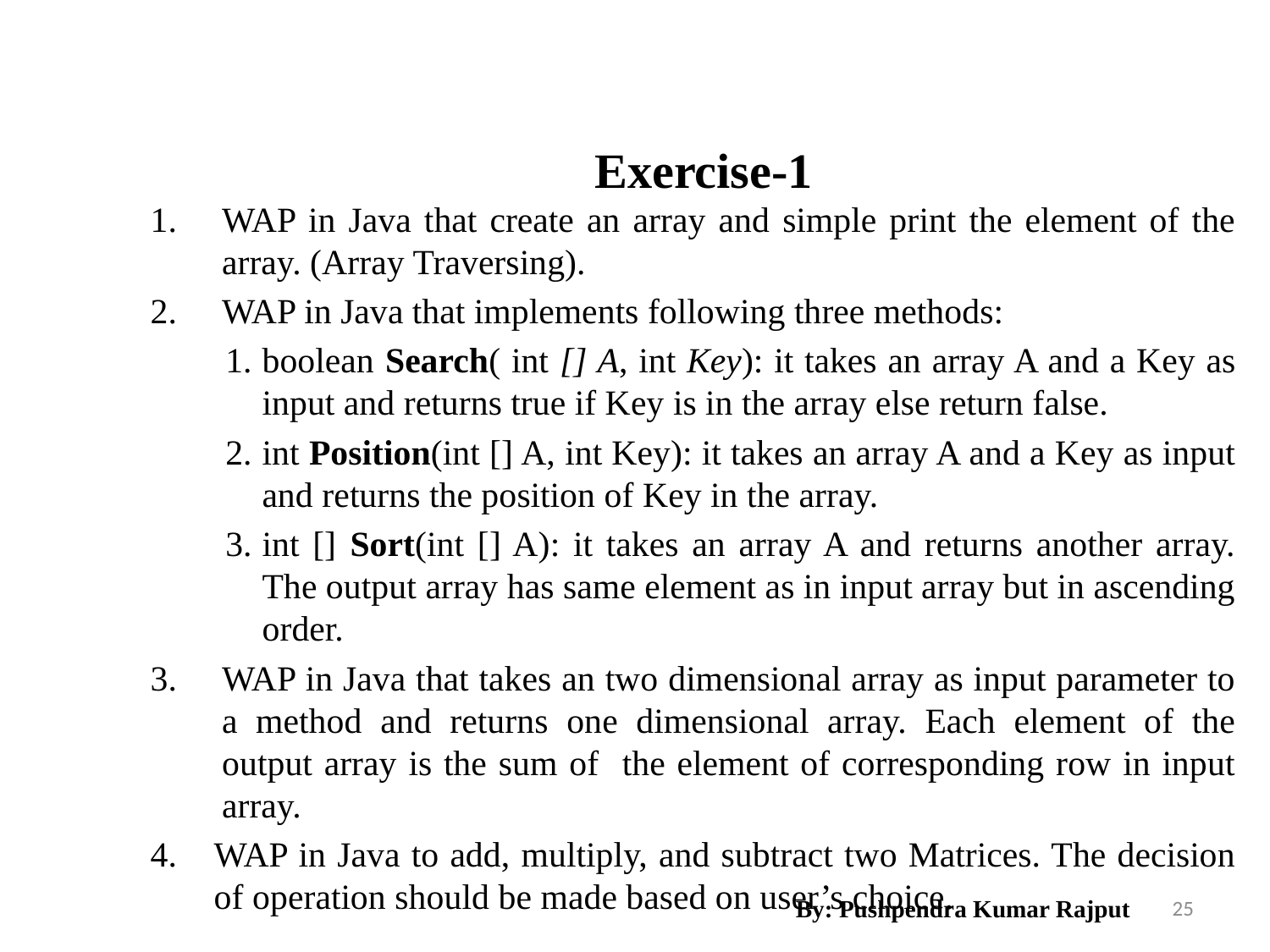

Exercise-1
WAP in Java that create an array and simple print the element of the array. (Array Traversing).
WAP in Java that implements following three methods:
boolean Search( int [] A, int Key): it takes an array A and a Key as input and returns true if Key is in the array else return false.
int Position(int [] A, int Key): it takes an array A and a Key as input and returns the position of Key in the array.
int [] Sort(int [] A): it takes an array A and returns another array. The output array has same element as in input array but in ascending order.
WAP in Java that takes an two dimensional array as input parameter to a method and returns one dimensional array. Each element of the output array is the sum of  the element of corresponding row in input array.
WAP in Java to add, multiply, and subtract two Matrices. The decision of operation should be made based on user’s choice.
By: Pushpendra Kumar Rajput
25